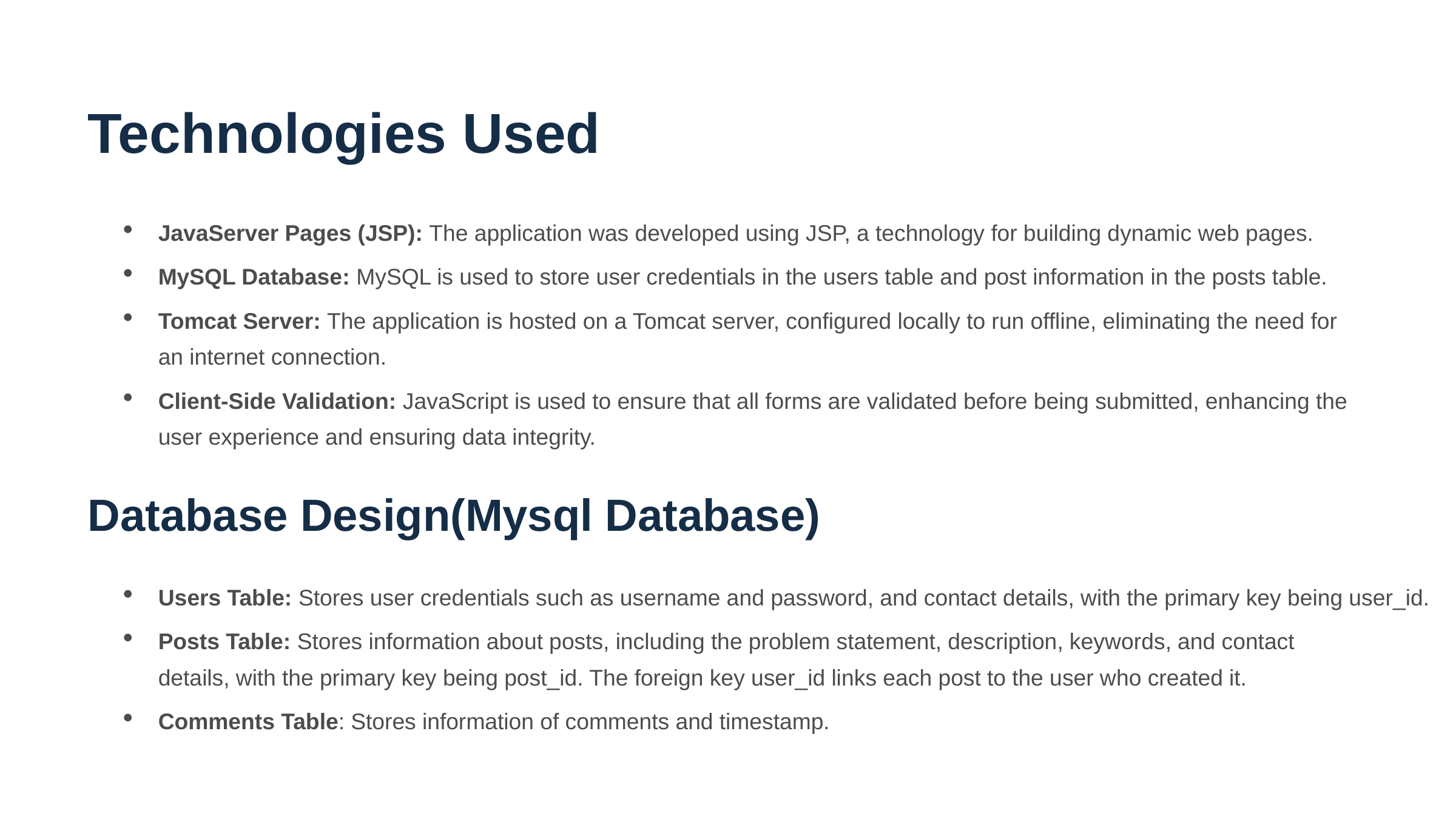

Technologies Used
JavaServer Pages (JSP): The application was developed using JSP, a technology for building dynamic web pages.
MySQL Database: MySQL is used to store user credentials in the users table and post information in the posts table.
Tomcat Server: The application is hosted on a Tomcat server, configured locally to run offline, eliminating the need for an internet connection.
Client-Side Validation: JavaScript is used to ensure that all forms are validated before being submitted, enhancing the user experience and ensuring data integrity.

Database Design(Mysql Database)
Users Table: Stores user credentials such as username and password, and contact details, with the primary key being user_id.
Posts Table: Stores information about posts, including the problem statement, description, keywords, and contact details, with the primary key being post_id. The foreign key user_id links each post to the user who created it.
Comments Table: Stores information of comments and timestamp.